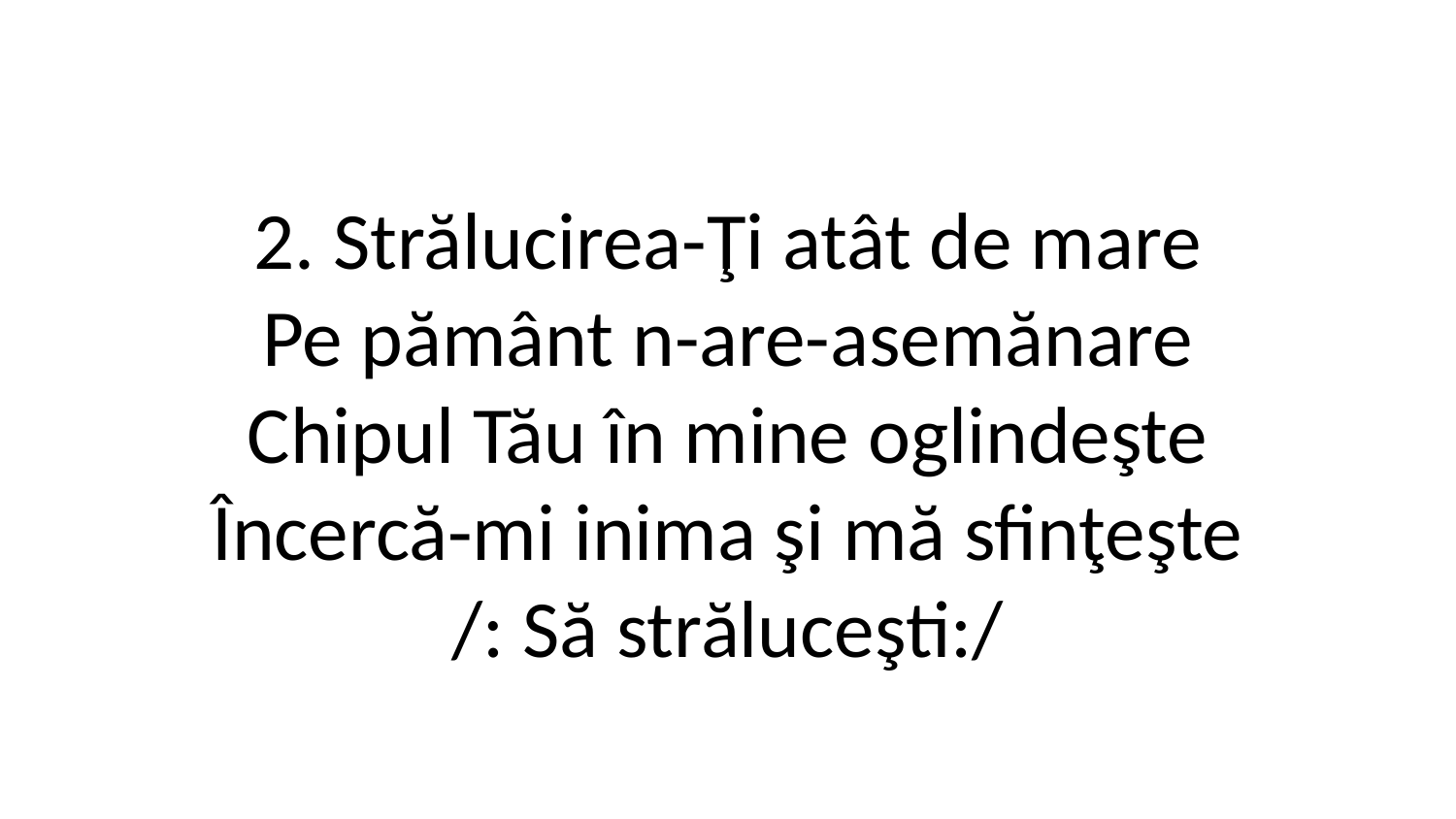

2. Strălucirea-Ţi atât de mare
Pe pământ n-are-asemănare
Chipul Tău în mine oglindeşte
Încercă-mi inima şi mă sfinţeşte
/: Să străluceşti:/